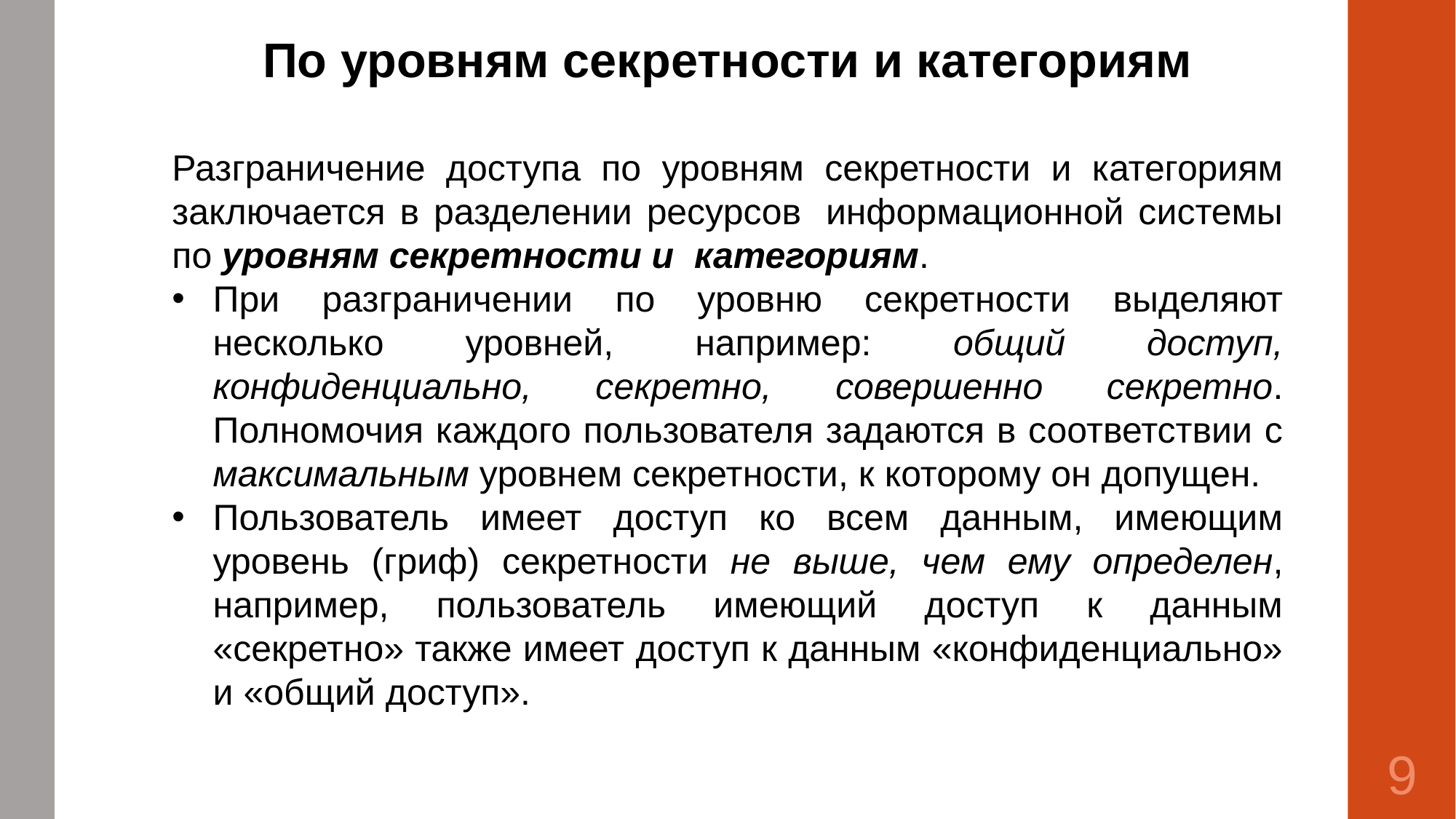

По уровням секретности и категориям
Разграничение доступа по уровням секретности и категориям заключается в разделении ресурсов  информационной системы по уровням секретности и  категориям.
При разграничении по уровню секретности выделяют несколько уровней, например: общий доступ, конфиденциально, секретно, совершенно секретно. Полномочия каждого пользователя задаются в соответствии с максимальным уровнем секретности, к которому он допущен.
Пользователь имеет доступ ко всем данным, имеющим уровень (гриф) секретности не выше, чем ему определен, например, пользователь имеющий доступ к данным «секретно» также имеет доступ к данным «конфиденциально» и «общий доступ».
9